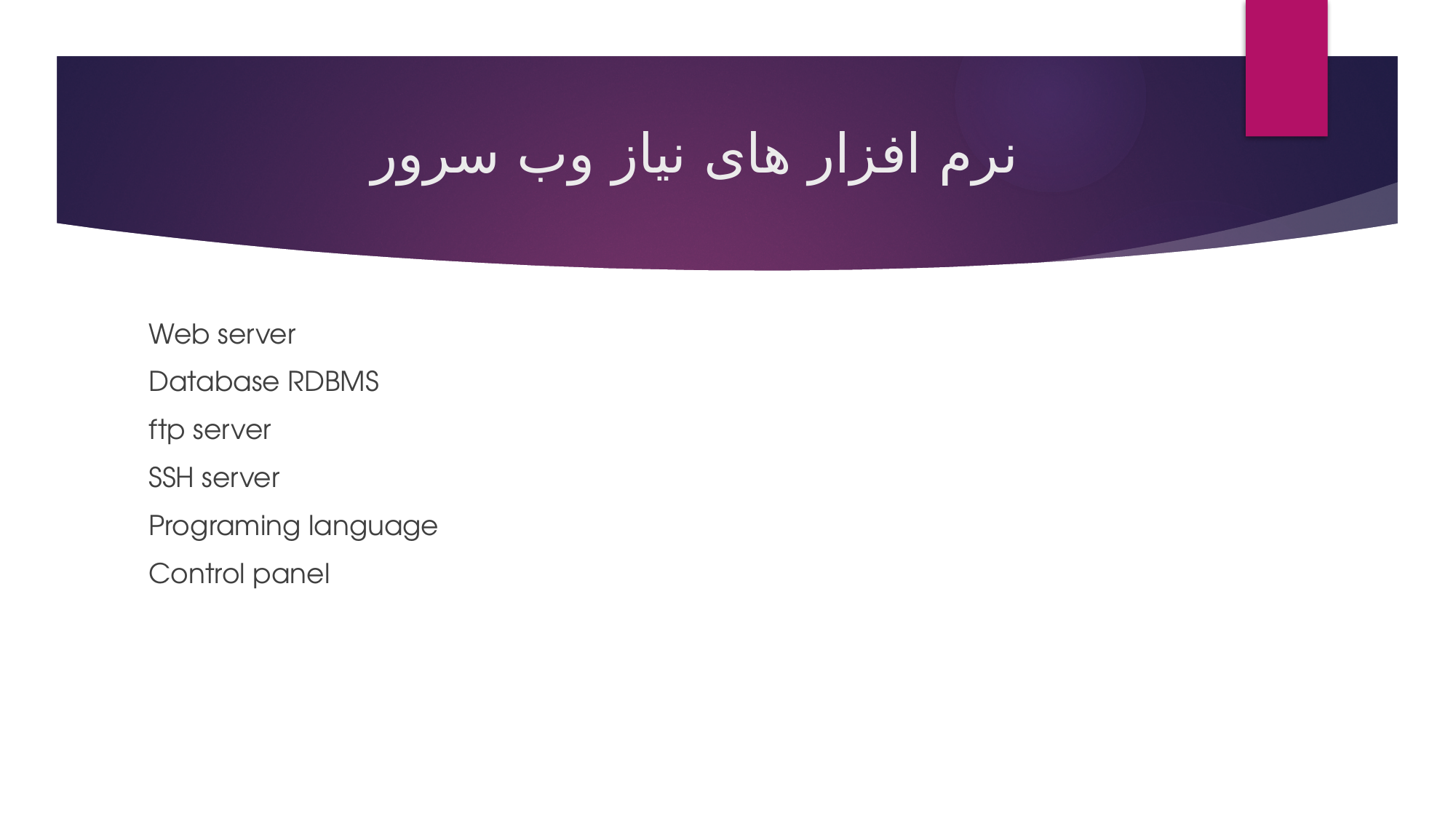

# نرم افزار های نیاز وب سرور
Web server
Database RDBMS
ftp server
SSH server
Programing language
Control panel